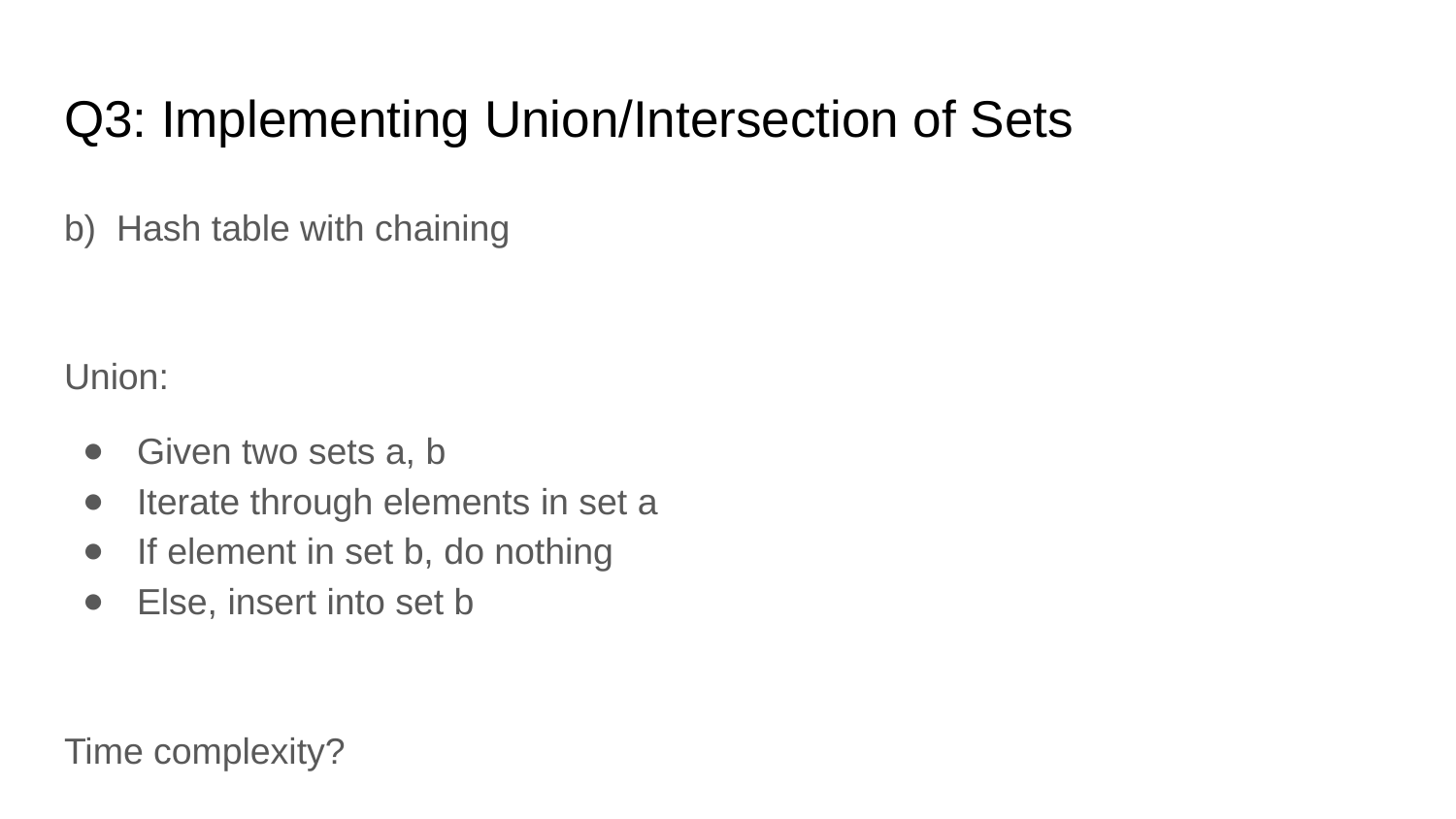

# Q3: Implementing Union/Intersection of Sets
b)  Hash table with chaining

Union:
Given two sets a, b
Iterate through elements in set a
If element in set b, do nothing
Else, insert into set b

Time complexity?